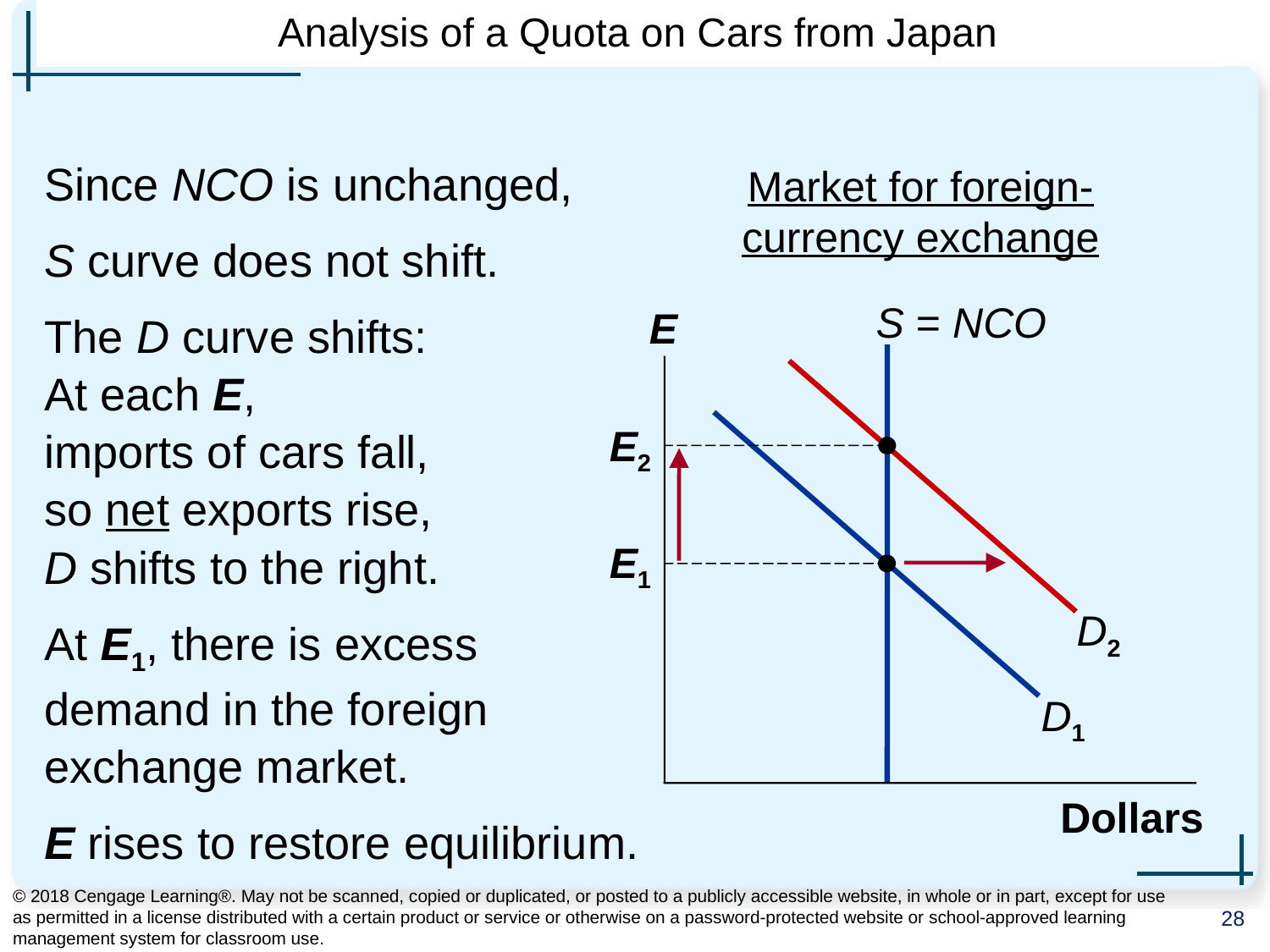

# Analysis of a Quota on Cars from Japan
0
Since NCO is unchanged,
S curve does not shift.
The D curve shifts:
At each E,
imports of cars fall,
so net exports rise,
D shifts to the right.
At E1, there is excess demand in the foreign exchange market.
E rises to restore equilibrium.
Market for foreign-currency exchange
S = NCO

E

Dollars

D1
E1

D2
E2

© 2018 Cengage Learning®. May not be scanned, copied or duplicated, or posted to a publicly accessible website, in whole or in part, except for use as permitted in a license distributed with a certain product or service or otherwise on a password-protected website or school-approved learning management system for classroom use.
28